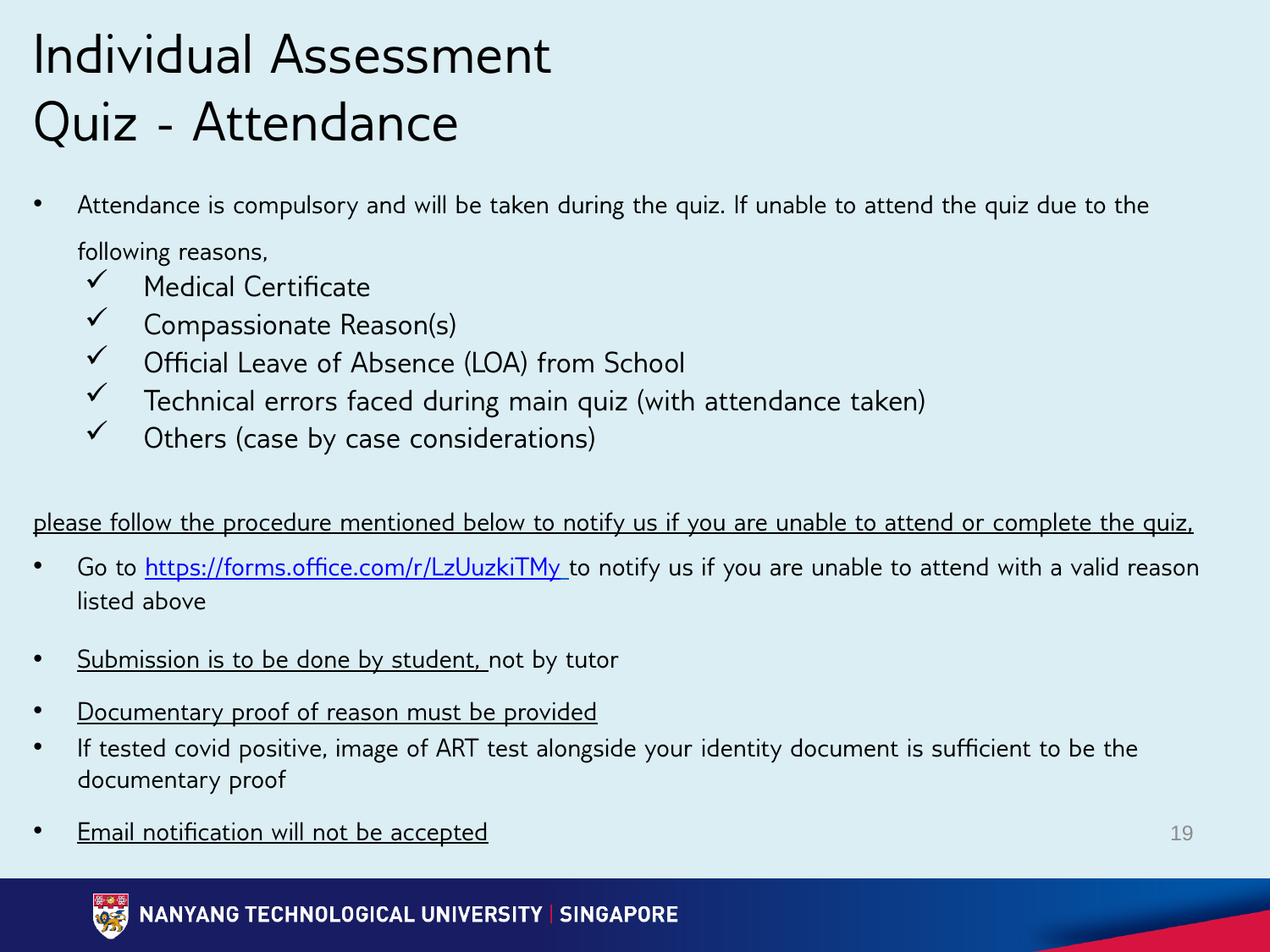

# Individual Assessment Quiz - Attendance
Attendance is compulsory and will be taken during the quiz. If unable to attend the quiz due to the following reasons,
Medical Certificate
Compassionate Reason(s)
Official Leave of Absence (LOA) from School
Technical errors faced during main quiz (with attendance taken)
Others (case by case considerations)

please follow the procedure mentioned below to notify us if you are unable to attend or complete the quiz,
Go to https://forms.office.com/r/LzUuzkiTMy to notify us if you are unable to attend with a valid reason listed above
Submission is to be done by student, not by tutor
Documentary proof of reason must be provided
If tested covid positive, image of ART test alongside your identity document is sufficient to be the documentary proof
Email notification will not be accepted
19